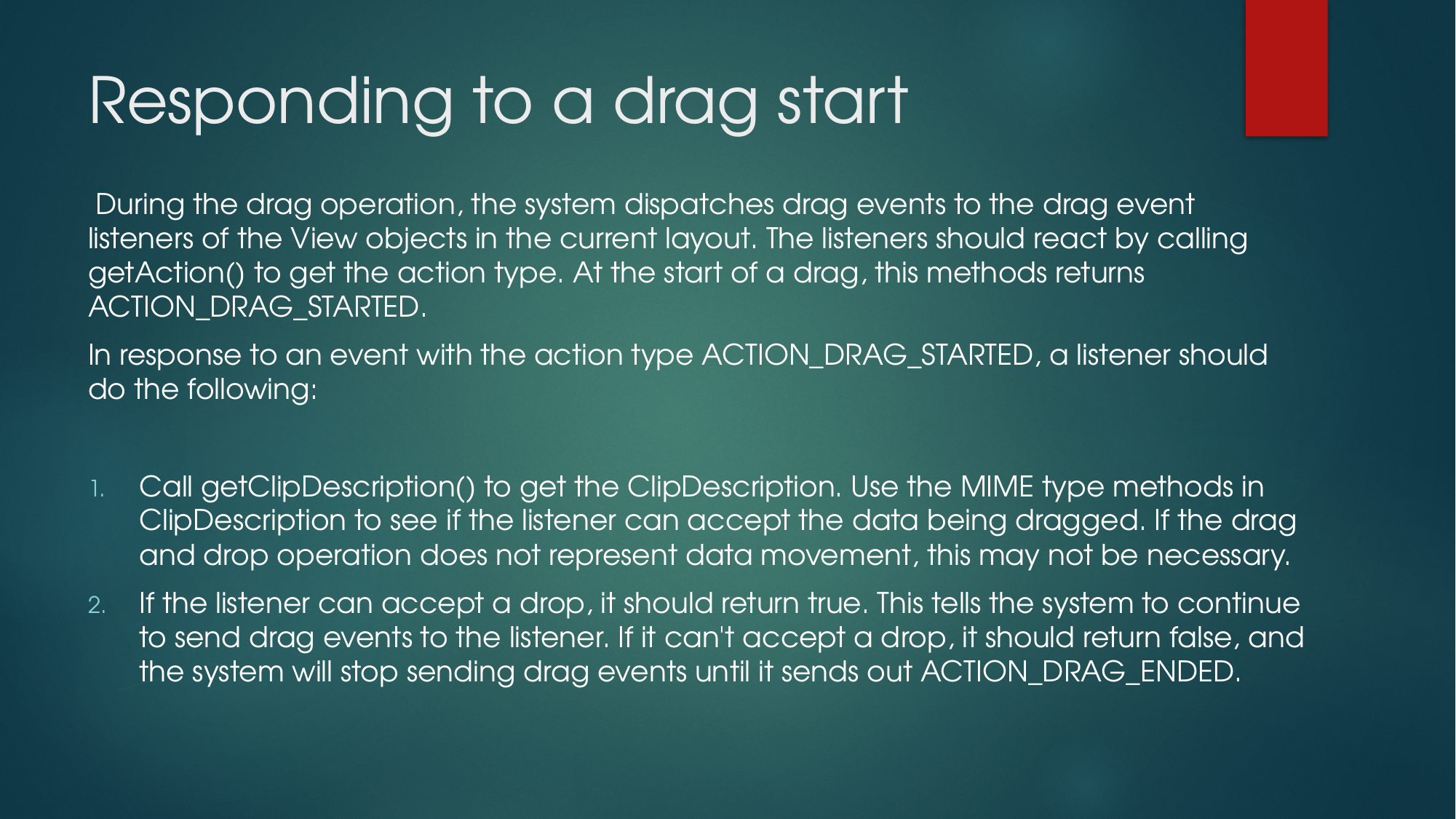

# Responding to a drag start
 During the drag operation, the system dispatches drag events to the drag event listeners of the View objects in the current layout. The listeners should react by calling getAction() to get the action type. At the start of a drag, this methods returns ACTION_DRAG_STARTED.
In response to an event with the action type ACTION_DRAG_STARTED, a listener should do the following:

Call getClipDescription() to get the ClipDescription. Use the MIME type methods in ClipDescription to see if the listener can accept the data being dragged. If the drag and drop operation does not represent data movement, this may not be necessary.
If the listener can accept a drop, it should return true. This tells the system to continue to send drag events to the listener. If it can't accept a drop, it should return false, and the system will stop sending drag events until it sends out ACTION_DRAG_ENDED.